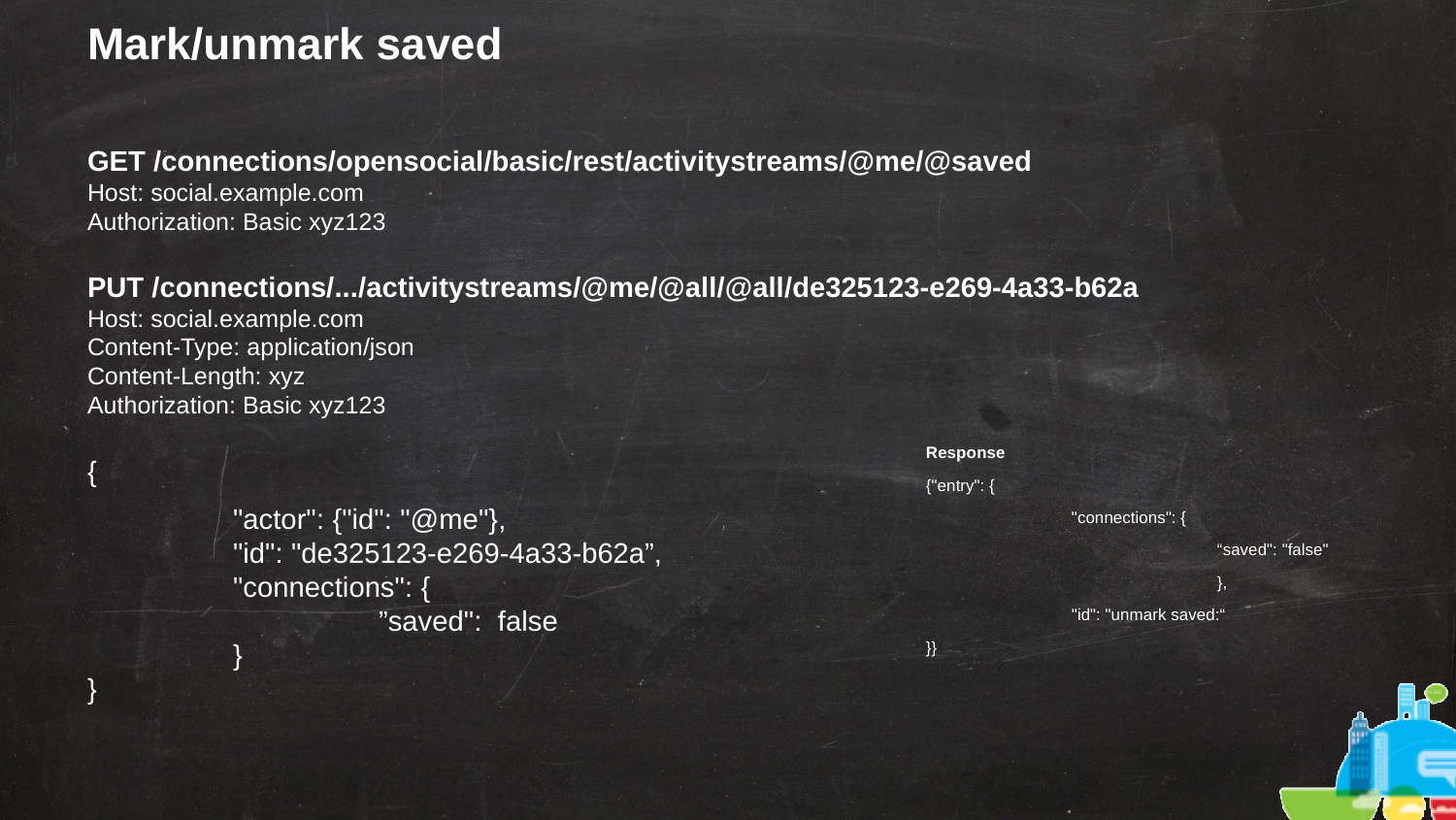

# Mark/unmark saved
GET /connections/opensocial/basic/rest/activitystreams/@me/@saved
Host: social.example.com
Authorization: Basic xyz123
PUT /connections/.../activitystreams/@me/@all/@all/de325123-e269-4a33-b62a
Host: social.example.com
Content-Type: application/json
Content-Length: xyz
Authorization: Basic xyz123
{
	"actor": {"id": "@me"},
	"id": "de325123-e269-4a33-b62a”,
	"connections": {
		”saved":  false
	}
}
Response
{"entry": {
	"connections": {
		“saved": "false"
		},
	"id": "unmark saved:“
}}